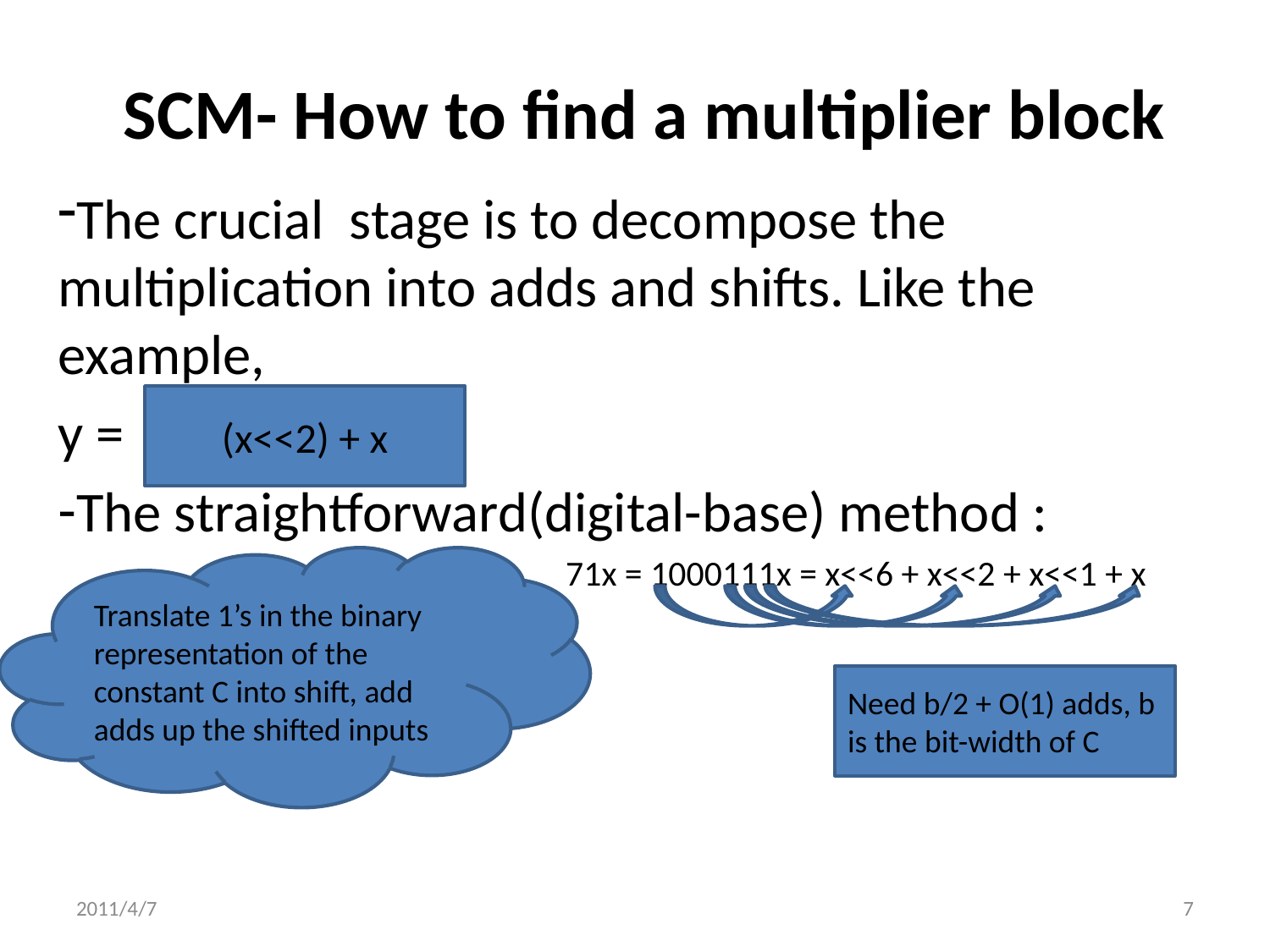

# SCM- How to find a multiplier block
The crucial  stage is to decompose the multiplication into adds and shifts. Like the example,
y =
The straightforward(digital-base) method :
71x = 1000111x = x<<6 + x<<2 + x<<1 + x
(x<<2) + x
Translate 1’s in the binary representation of the constant C into shift, add adds up the shifted inputs

Need b/2 + O(1) adds, b is the bit-width of C
2011/4/7
7